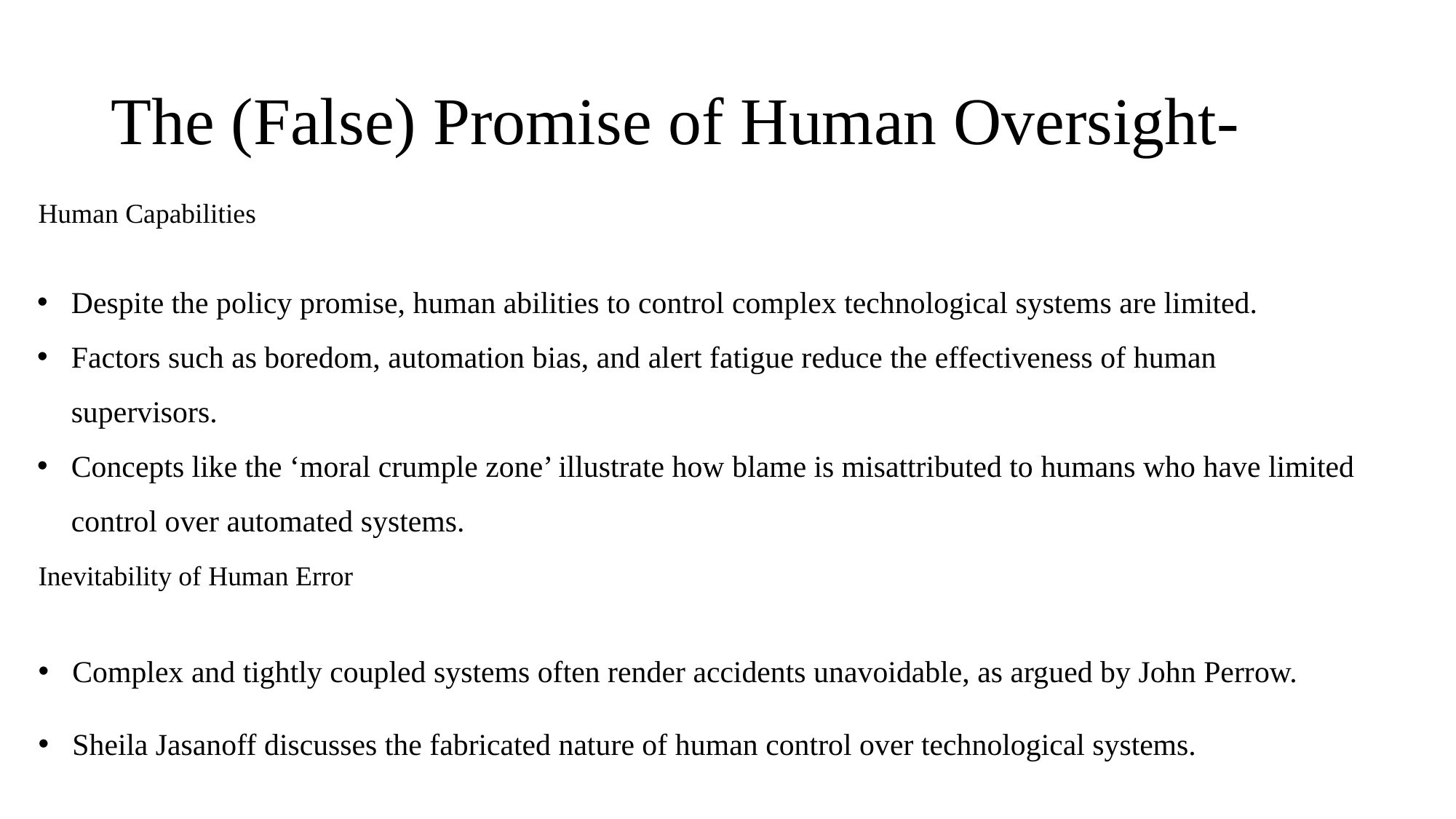

# The (False) Promise of Human Oversight-
Human Capabilities
Despite the policy promise, human abilities to control complex technological systems are limited.
Factors such as boredom, automation bias, and alert fatigue reduce the effectiveness of human supervisors.
Concepts like the ‘moral crumple zone’ illustrate how blame is misattributed to humans who have limited control over automated systems.
Inevitability of Human Error
Complex and tightly coupled systems often render accidents unavoidable, as argued by John Perrow.
Sheila Jasanoff discusses the fabricated nature of human control over technological systems.